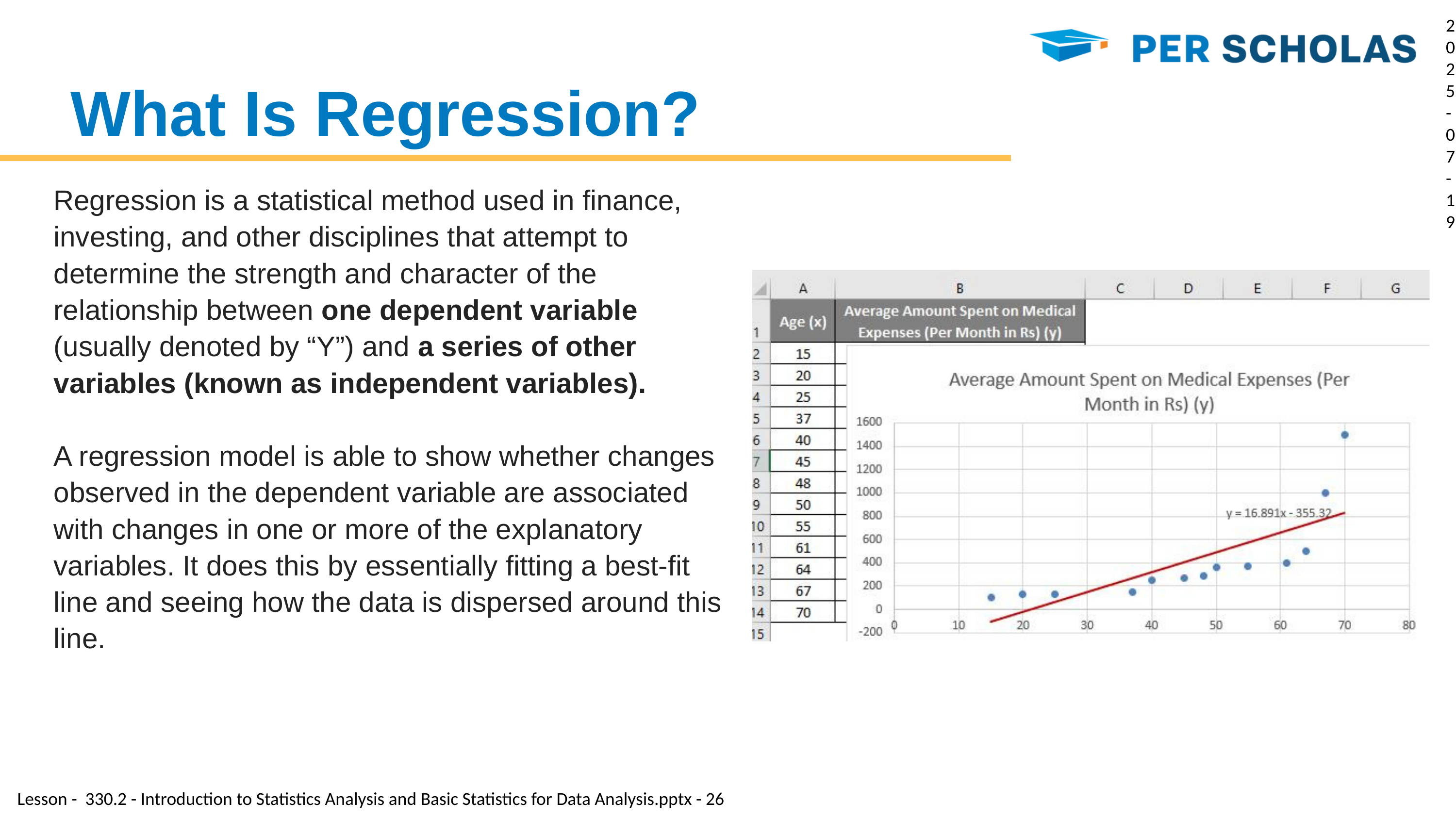

2025-07-19
What Is Regression?

Regression is a statistical method used in finance, investing, and other disciplines that attempt to determine the strength and character of the relationship between one dependent variable (usually denoted by “Y”) and a series of other variables (known as independent variables).

A regression model is able to show whether changes observed in the dependent variable are associated with changes in one or more of the explanatory variables. It does this by essentially fitting a best-fit line and seeing how the data is dispersed around this line.

Lesson -  330.2 - Introduction to Statistics Analysis and Basic Statistics for Data Analysis.pptx - 26